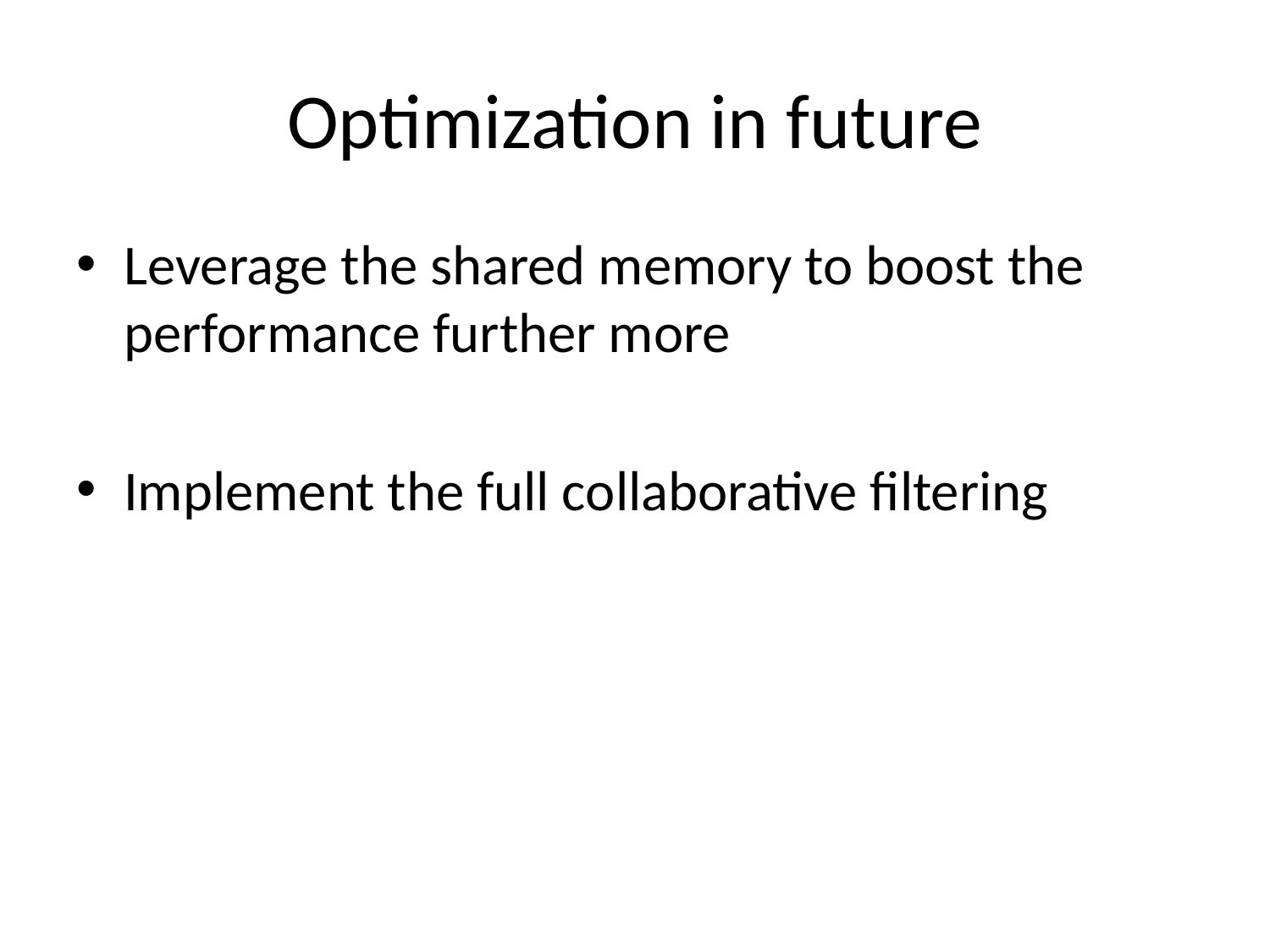

# Optimization in future
Leverage the shared memory to boost the performance further more

Implement the full collaborative filtering